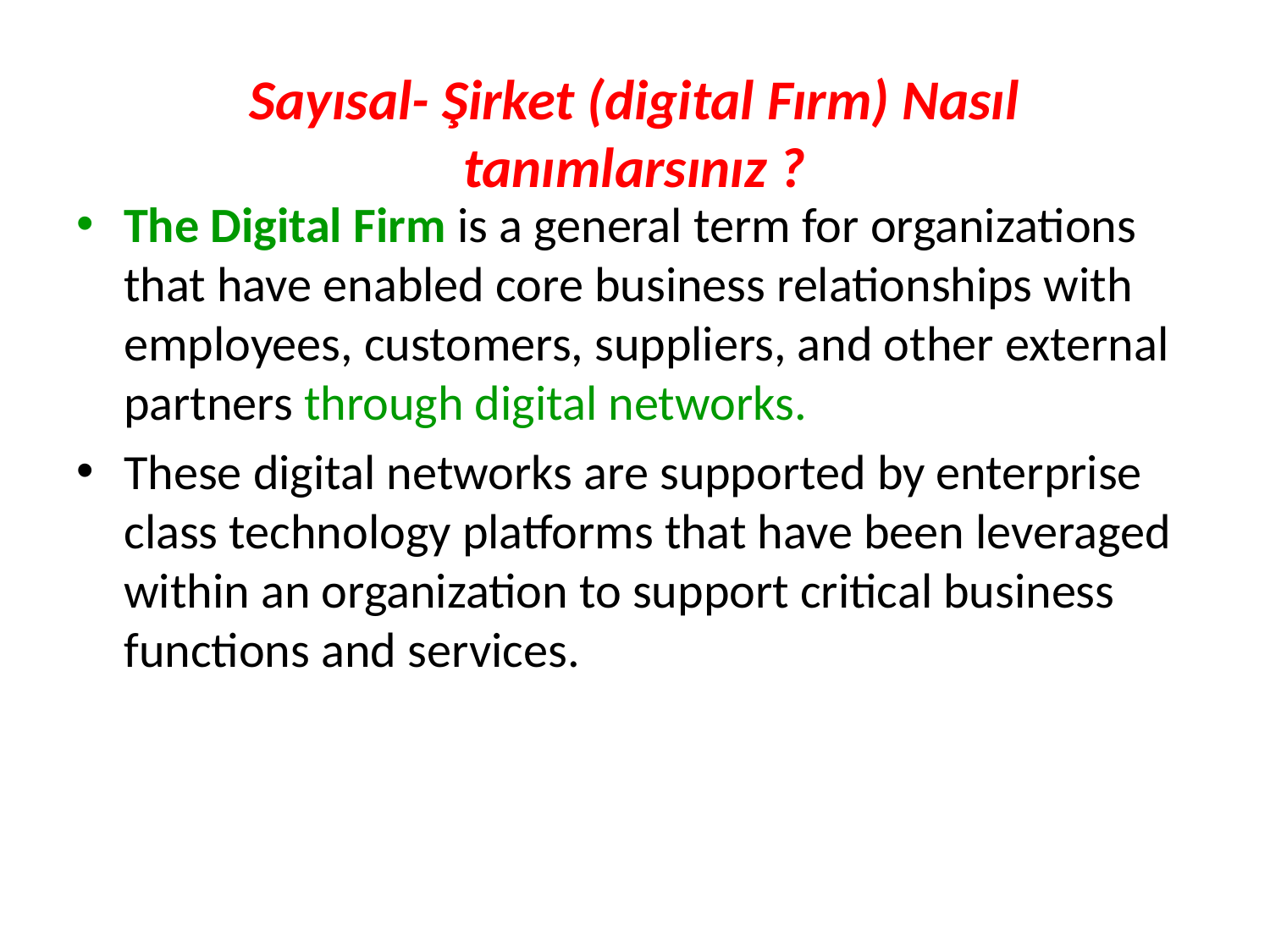

# Sayısal- Şirket (digital Fırm) Nasıl tanımlarsınız ?
The Digital Firm is a general term for organizations that have enabled core business relationships with employees, customers, suppliers, and other external partners through digital networks.
These digital networks are supported by enterprise class technology platforms that have been leveraged within an organization to support critical business functions and services.